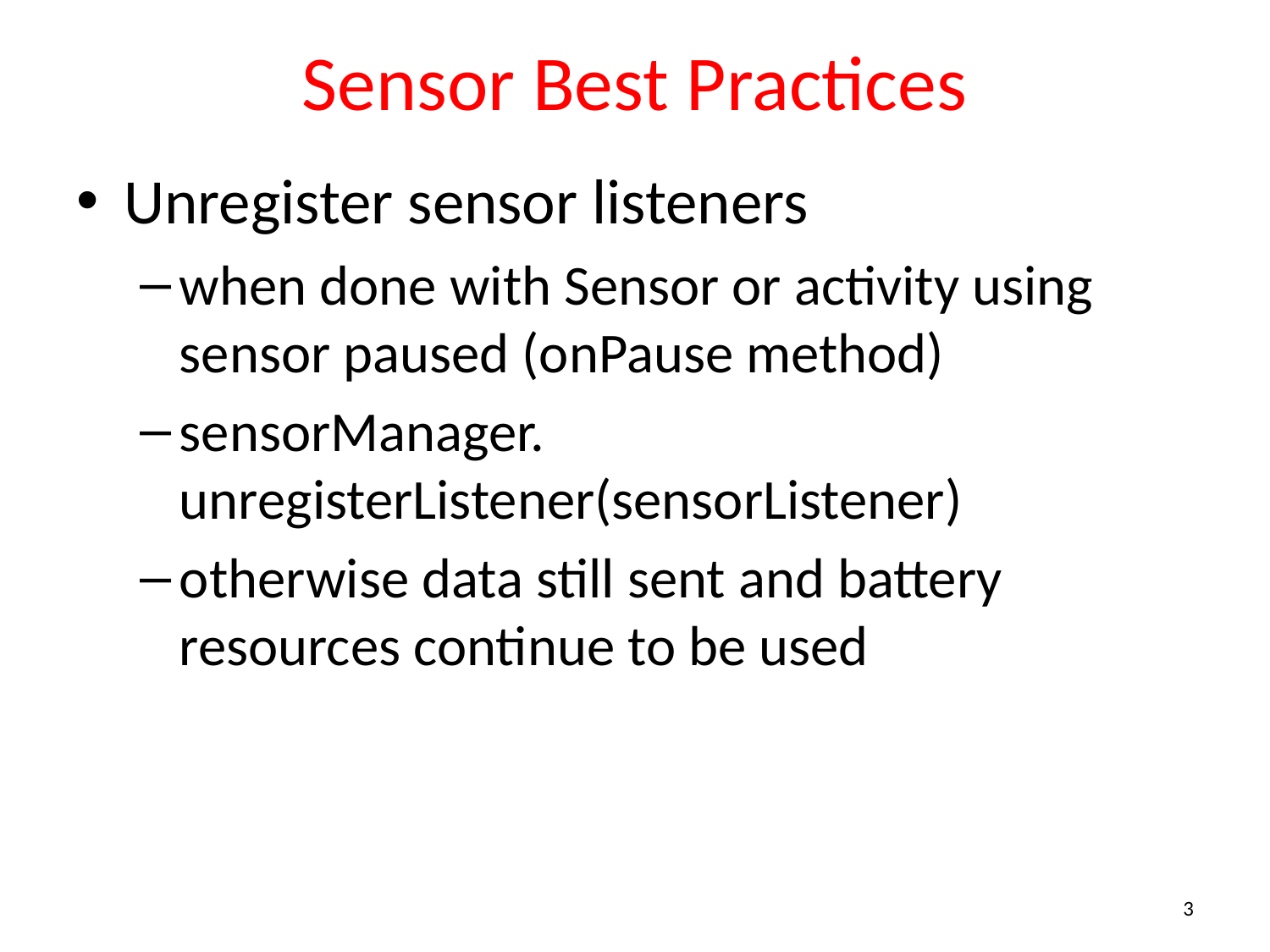

# Sensor Best Practices
Unregister sensor listeners
when done with Sensor or activity using sensor paused (onPause method)
sensorManager. unregisterListener(sensorListener)
otherwise data still sent and battery resources continue to be used
3